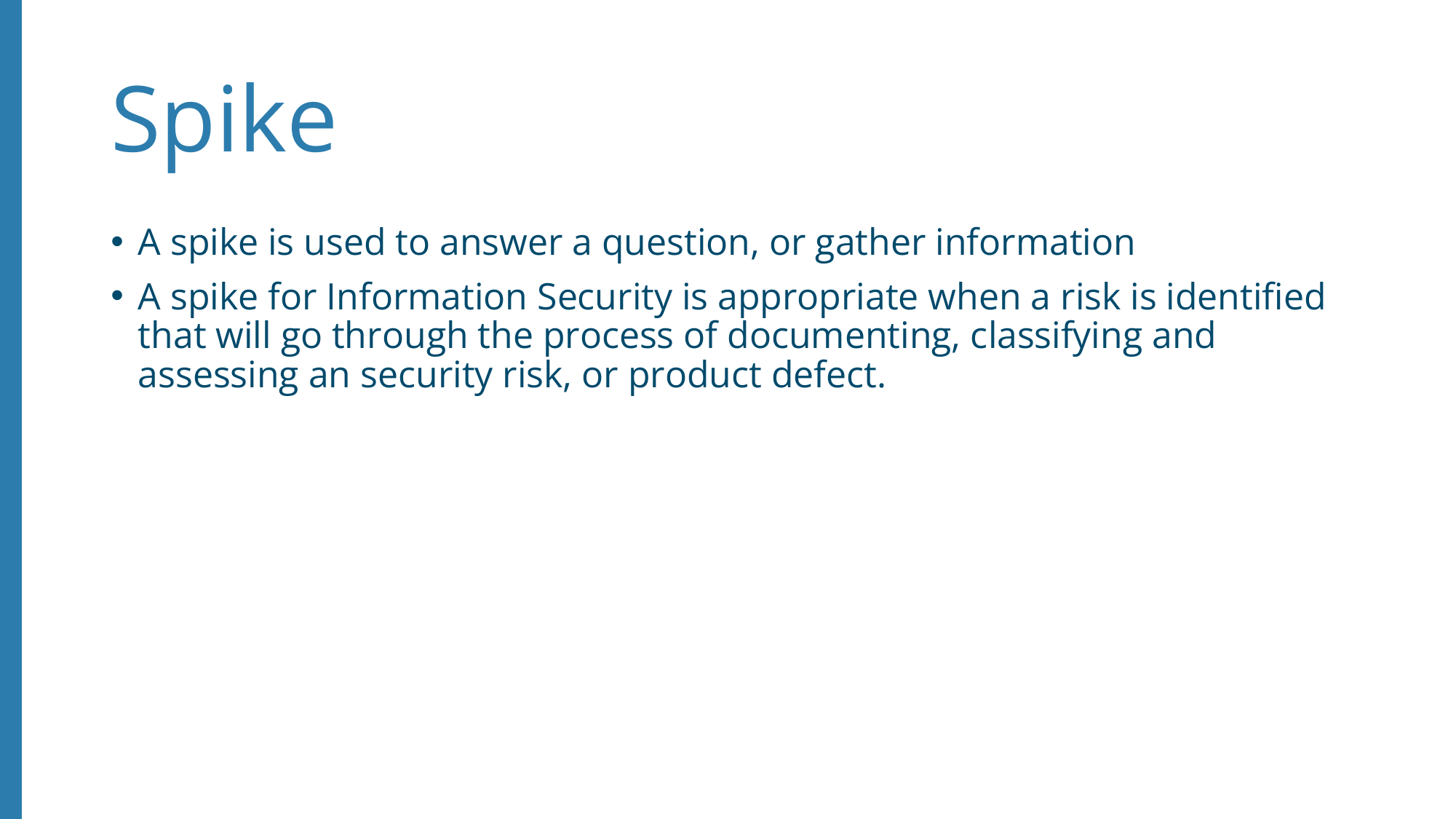

# Spike
A spike is used to answer a question, or gather information
A spike for Information Security is appropriate when a risk is identified that will go through the process of documenting, classifying and assessing an security risk, or product defect.